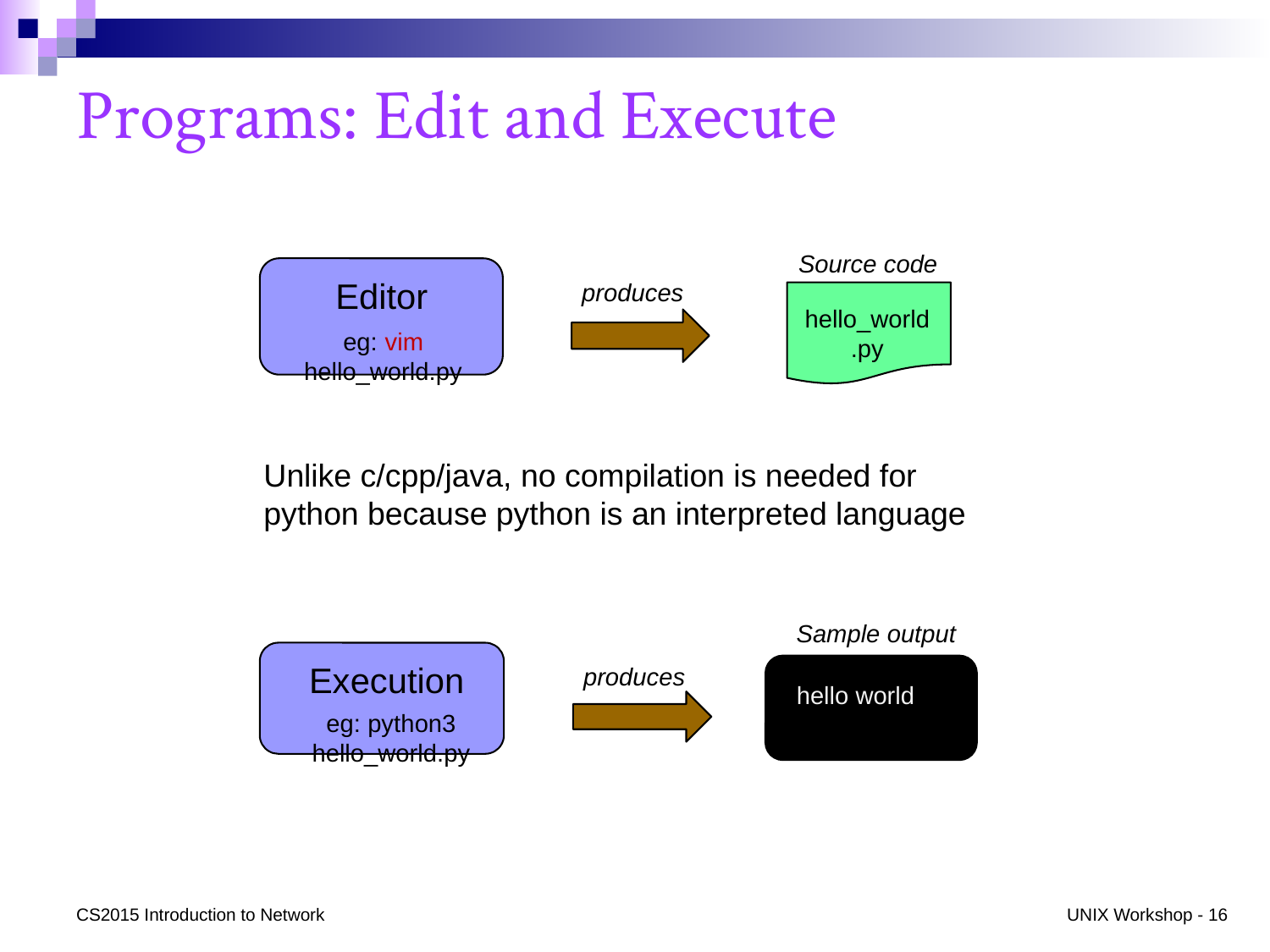

# Programs: Edit and Execute
Source code

hello_world.py

Editor
eg: vim hello_world.py
produces

Unlike c/cpp/java, no compilation is needed for python because python is an interpreted language

Sample output

hello world

Execution
eg: python3 hello_world.py
produces

CS2015 Introduction to Network
UNIX Workshop - 16